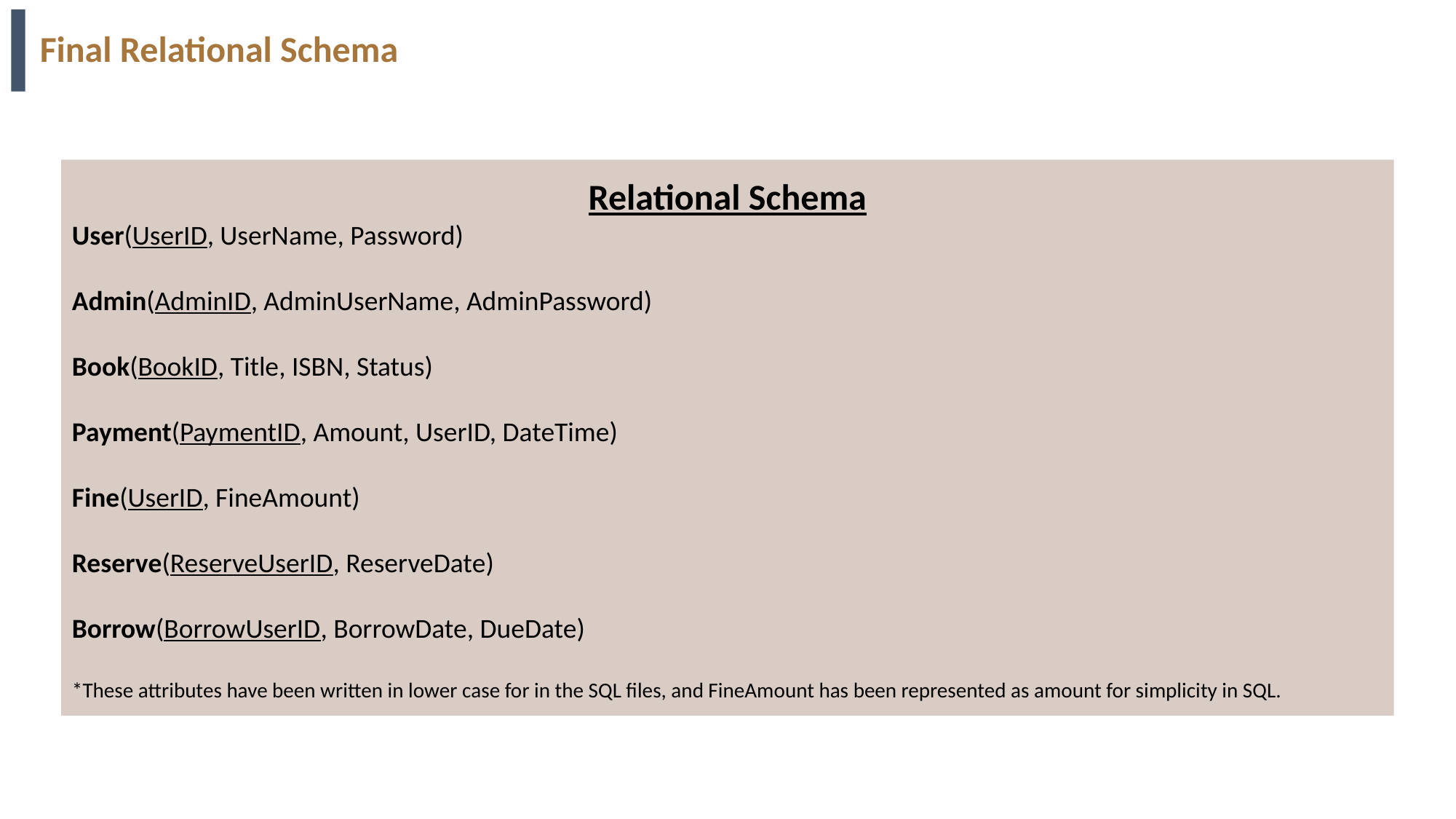

# Final Relational Schema
Relational Schema
User(UserID, UserName, Password)

Admin(AdminID, AdminUserName, AdminPassword)

Book(BookID, Title, ISBN, Status)

Payment(PaymentID, Amount, UserID, DateTime)

Fine(UserID, FineAmount)

Reserve(ReserveUserID, ReserveDate)

Borrow(BorrowUserID, BorrowDate, DueDate)

*These attributes have been written in lower case for in the SQL files, and FineAmount has been represented as amount for simplicity in SQL.